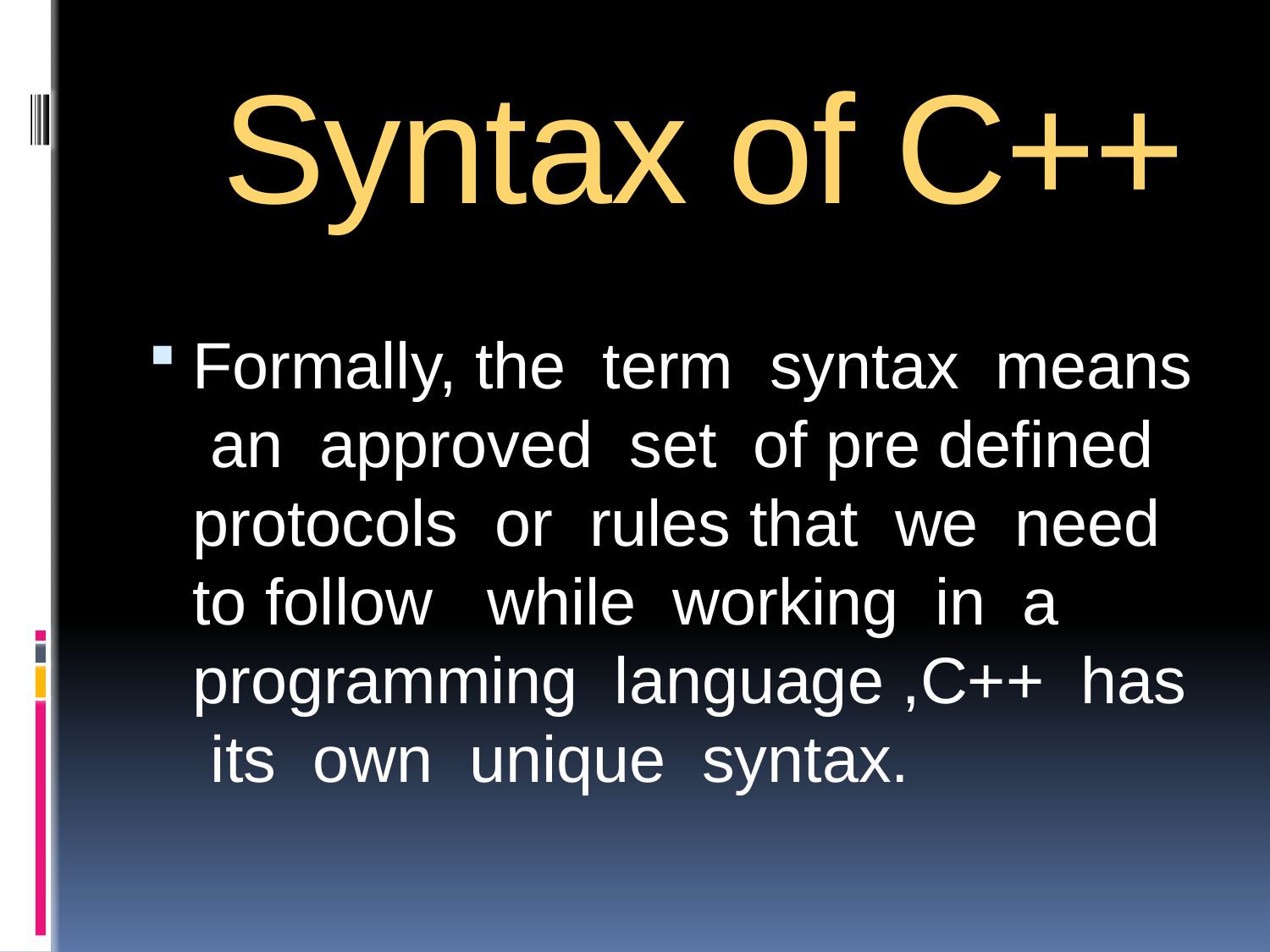

# Syntax of C++
Formally, the  term  syntax  means  an  approved  set  of pre defined  protocols  or  rules that  we  need  to follow   while  working  in  a  programming  language ,C++  has  its  own  unique  syntax.